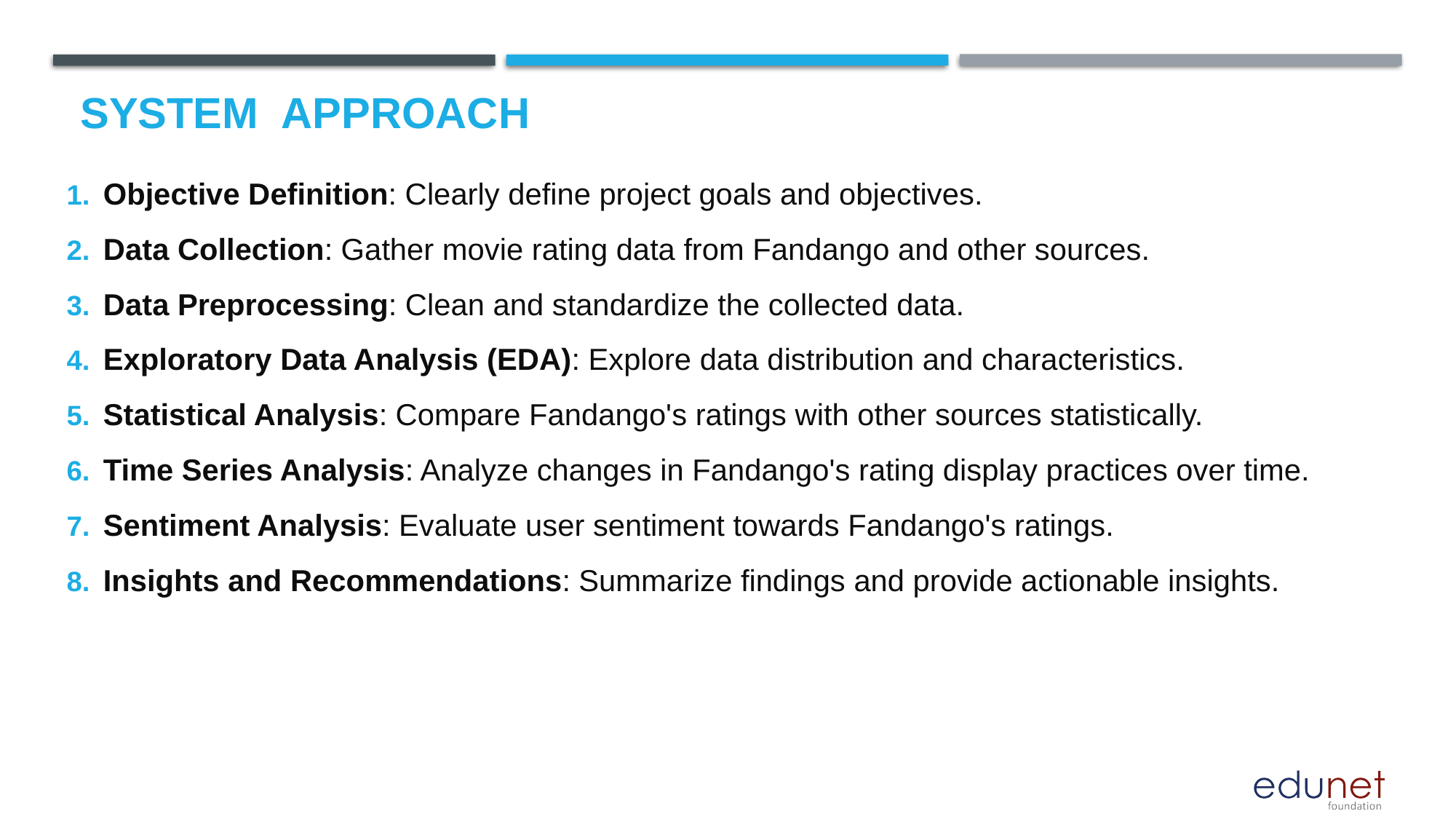

# System  Approach
Objective Definition: Clearly define project goals and objectives.
Data Collection: Gather movie rating data from Fandango and other sources.
Data Preprocessing: Clean and standardize the collected data.
Exploratory Data Analysis (EDA): Explore data distribution and characteristics.
Statistical Analysis: Compare Fandango's ratings with other sources statistically.
Time Series Analysis: Analyze changes in Fandango's rating display practices over time.
Sentiment Analysis: Evaluate user sentiment towards Fandango's ratings.
Insights and Recommendations: Summarize findings and provide actionable insights.